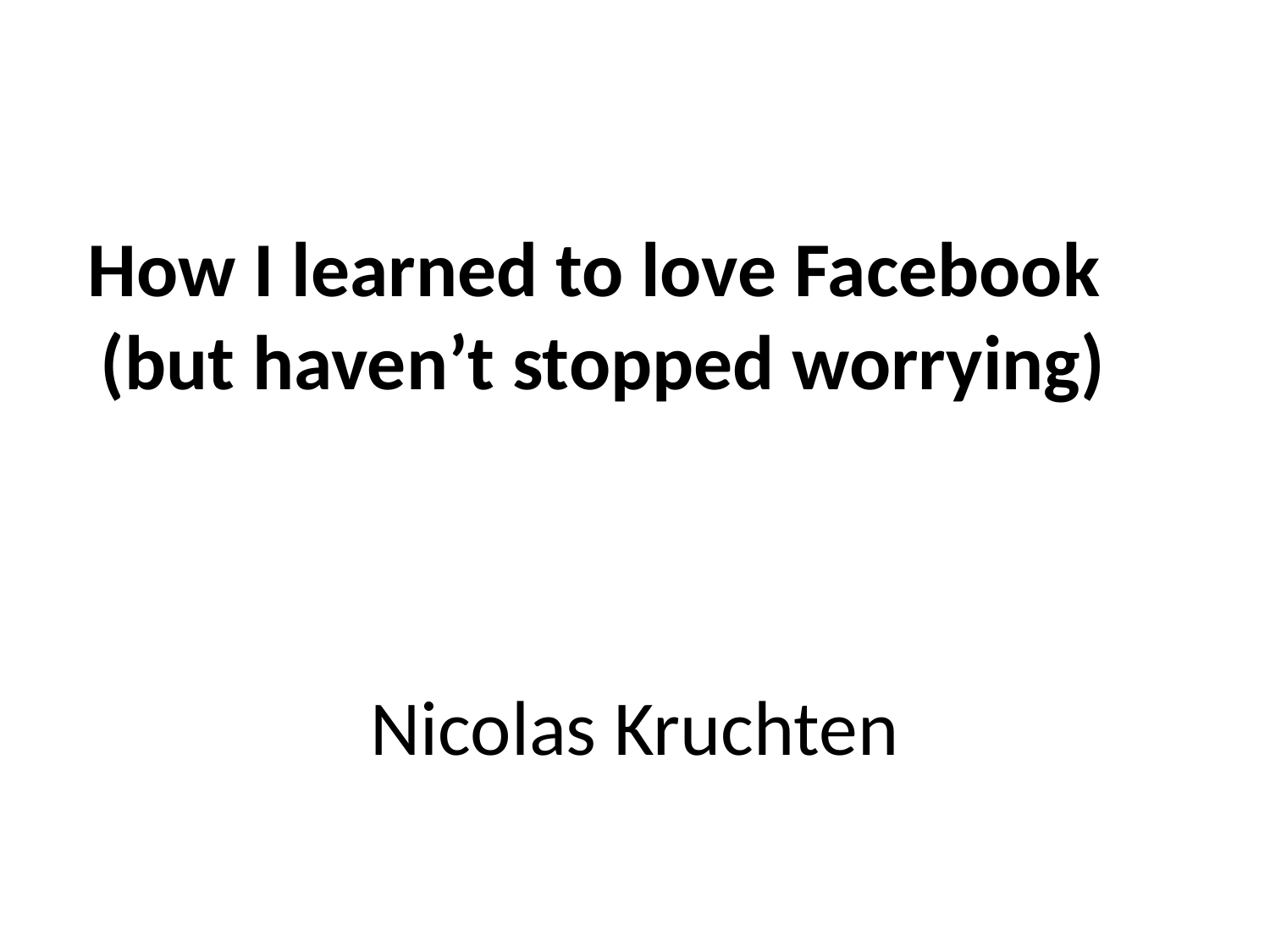

How I learned to love Facebook
(but haven’t stopped worrying)
# Nicolas Kruchten